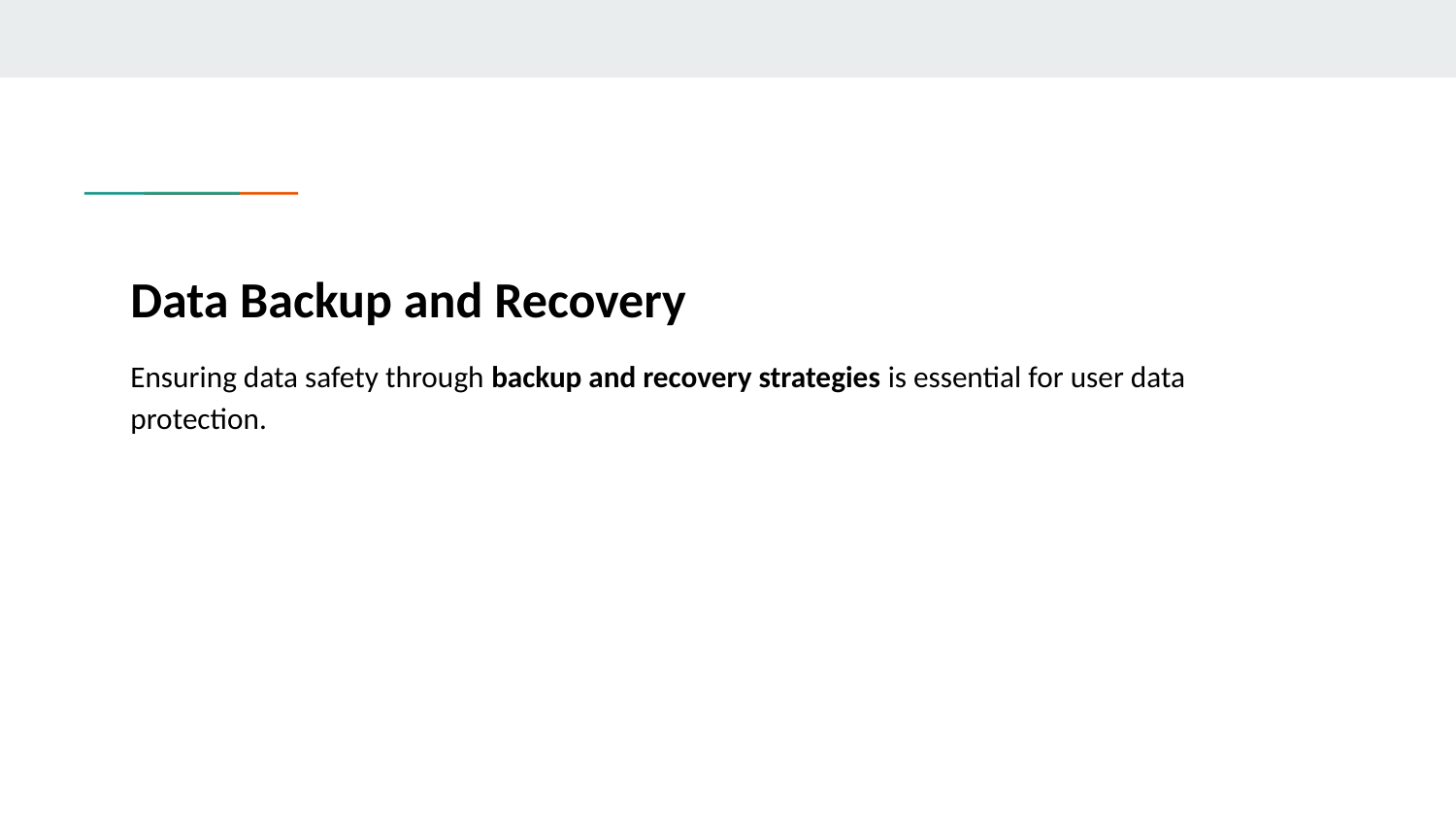

Data Backup and Recovery
Ensuring data safety through backup and recovery strategies is essential for user data protection.